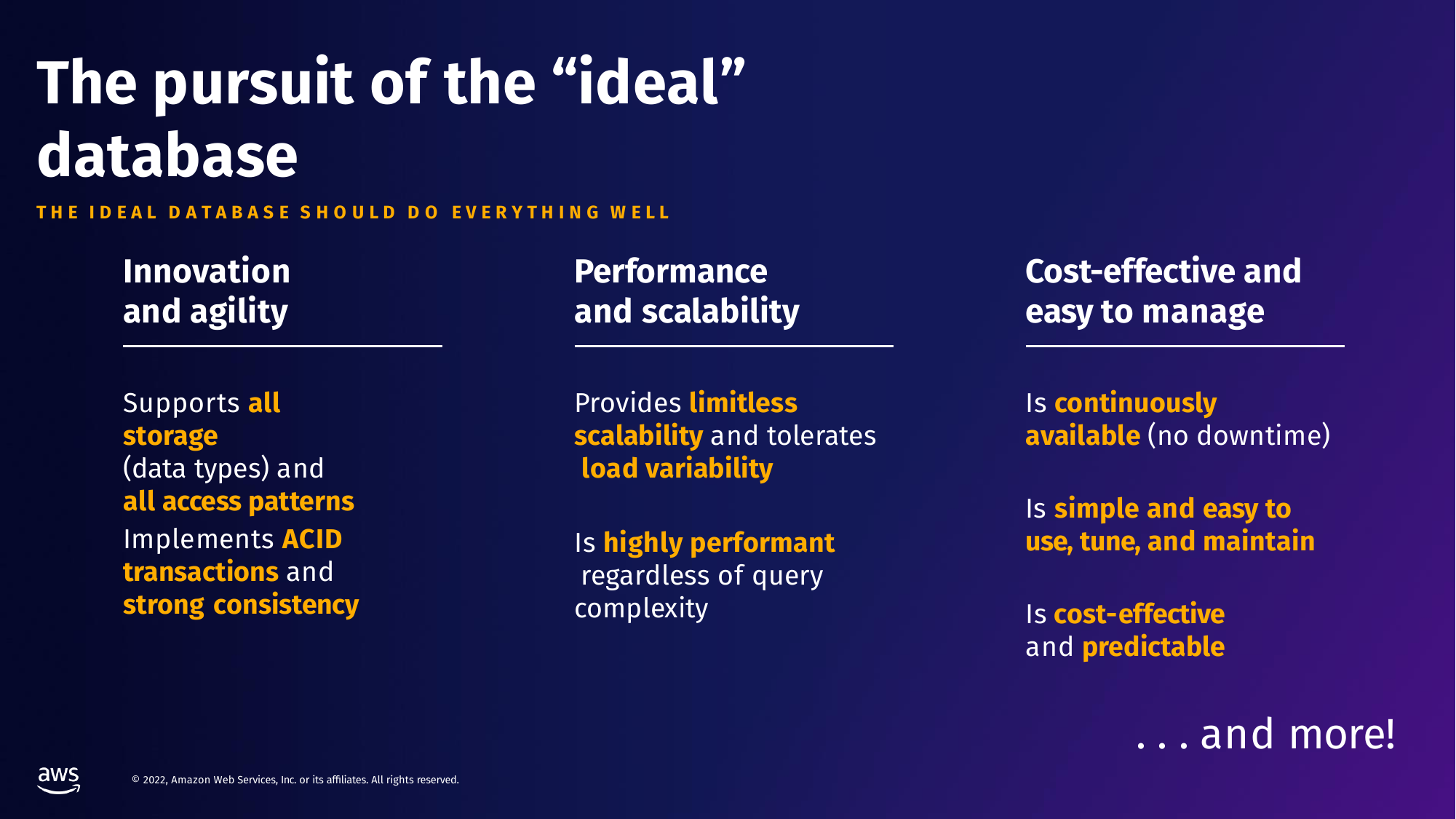

# The pursuit of the “ideal” database
T H E  I D E A L D A T A B A S E  S H O U L D  D O E V E R Y T H I N G  W E L L
Innovation
and agility
Performance
and scalability
Cost-effective and
easy to manage

Is continuously  available (no downtime)
Supports all storage
(data types) and
all access patterns
Provides limitless  scalability and tolerates  load variability
Is simple and easy to  use, tune, and maintain
Implements ACID  transactions and  strong consistency
Is highly performant  regardless of query  complexity
Is cost-effective
and predictable
. . . and more!
© 2022, Amazon Web Services, Inc. or its affiliates. All rights reserved.